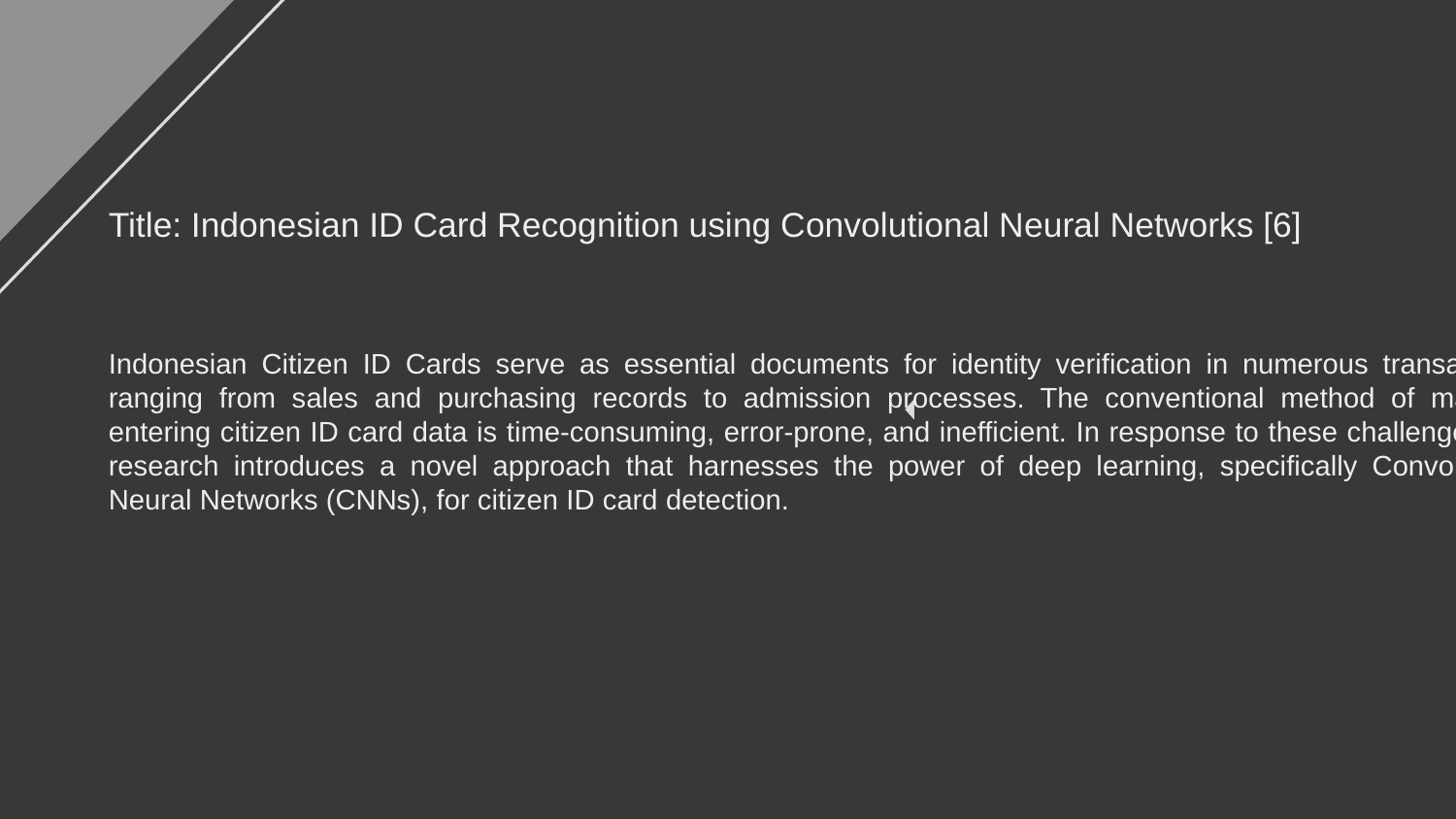

Title: Indonesian ID Card Recognition using Convolutional Neural Networks [6]

Indonesian Citizen ID Cards serve as essential documents for identity verification in numerous transactions, ranging from sales and purchasing records to admission processes. The conventional method of manually entering citizen ID card data is time-consuming, error-prone, and inefficient. In response to these challenges, this research introduces a novel approach that harnesses the power of deep learning, specifically Convolutional Neural Networks (CNNs), for citizen ID card detection.